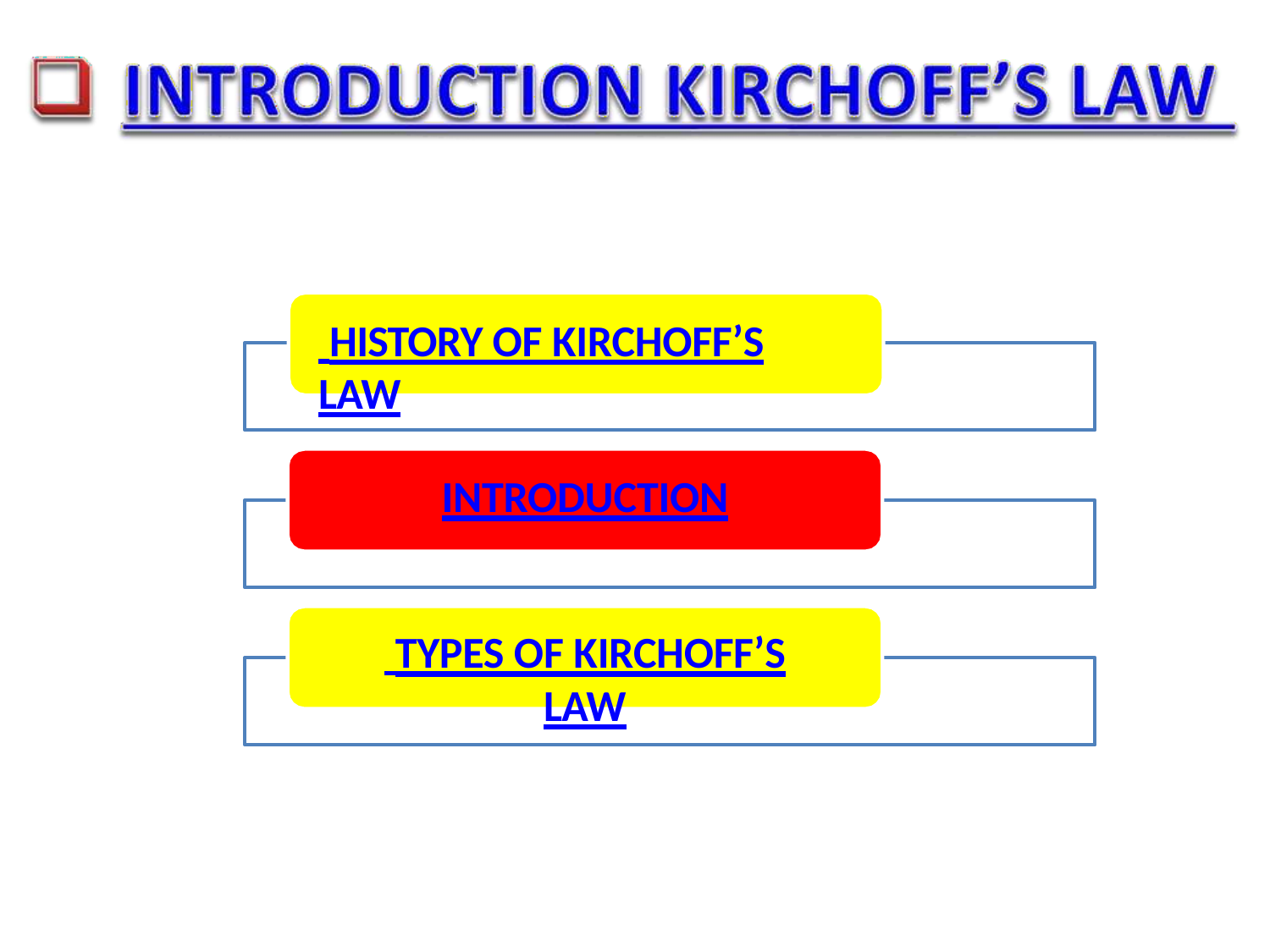

# HISTORY OF KIRCHOFF’S LAW

INTRODUCTION

 TYPES OF KIRCHOFF’S LAW